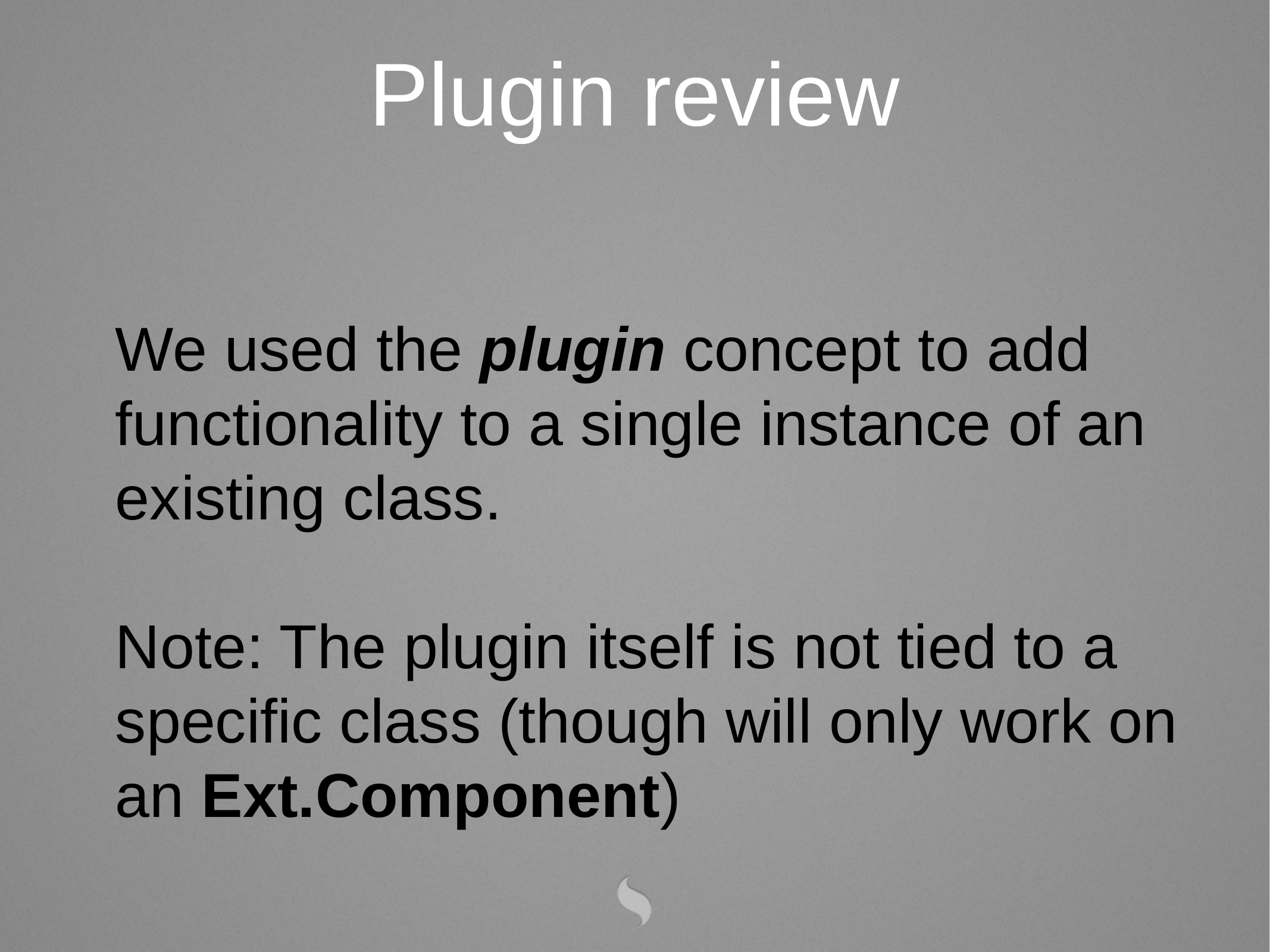

Plugin review

We used the plugin concept to add functionality to a single instance of an existing class.

Note: The plugin itself is not tied to a specific class (though will only work on an Ext.Component)